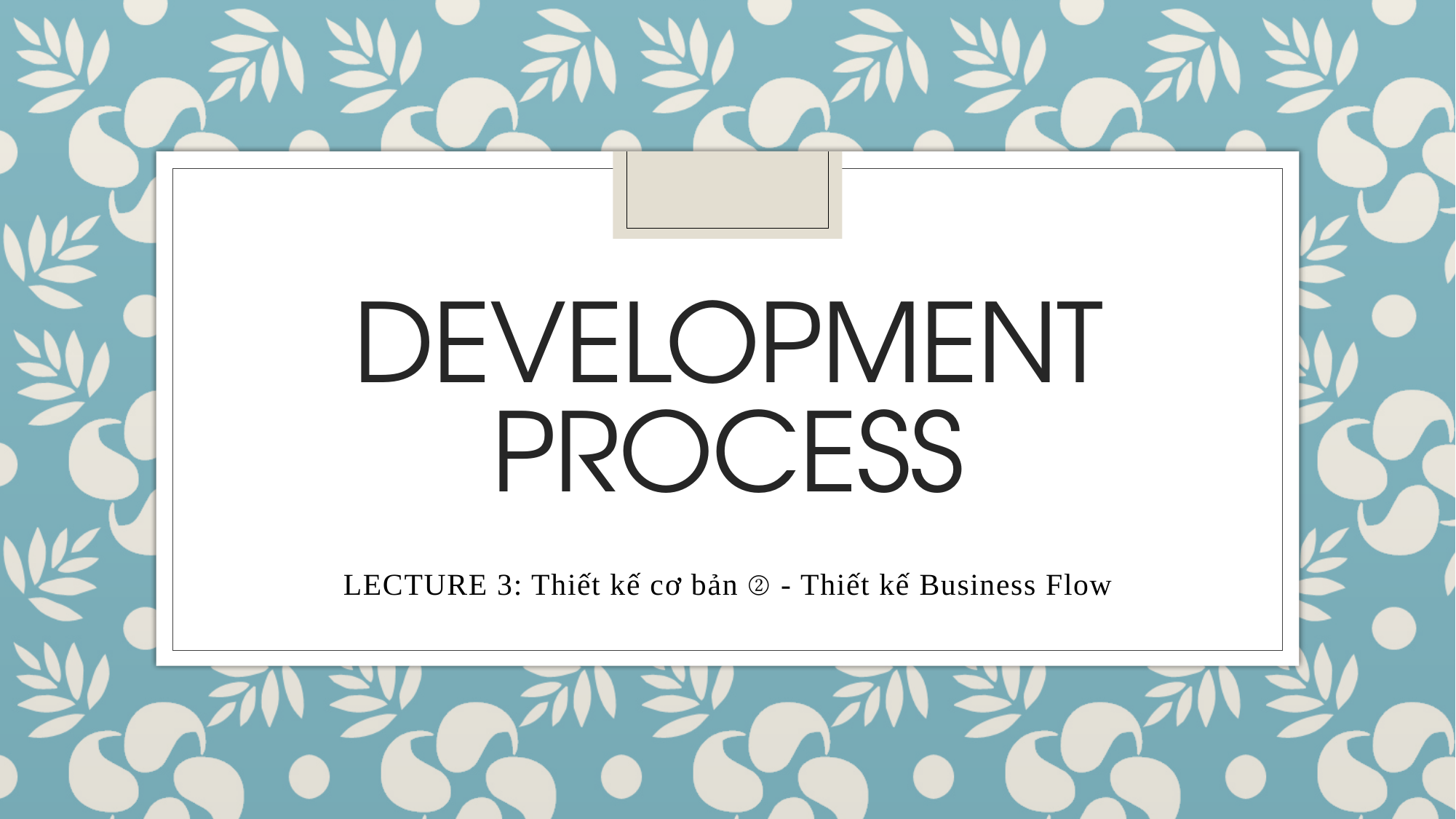

# Development Process
LECTURE 3: Thiết kế cơ bản ② - Thiết kế Business Flow